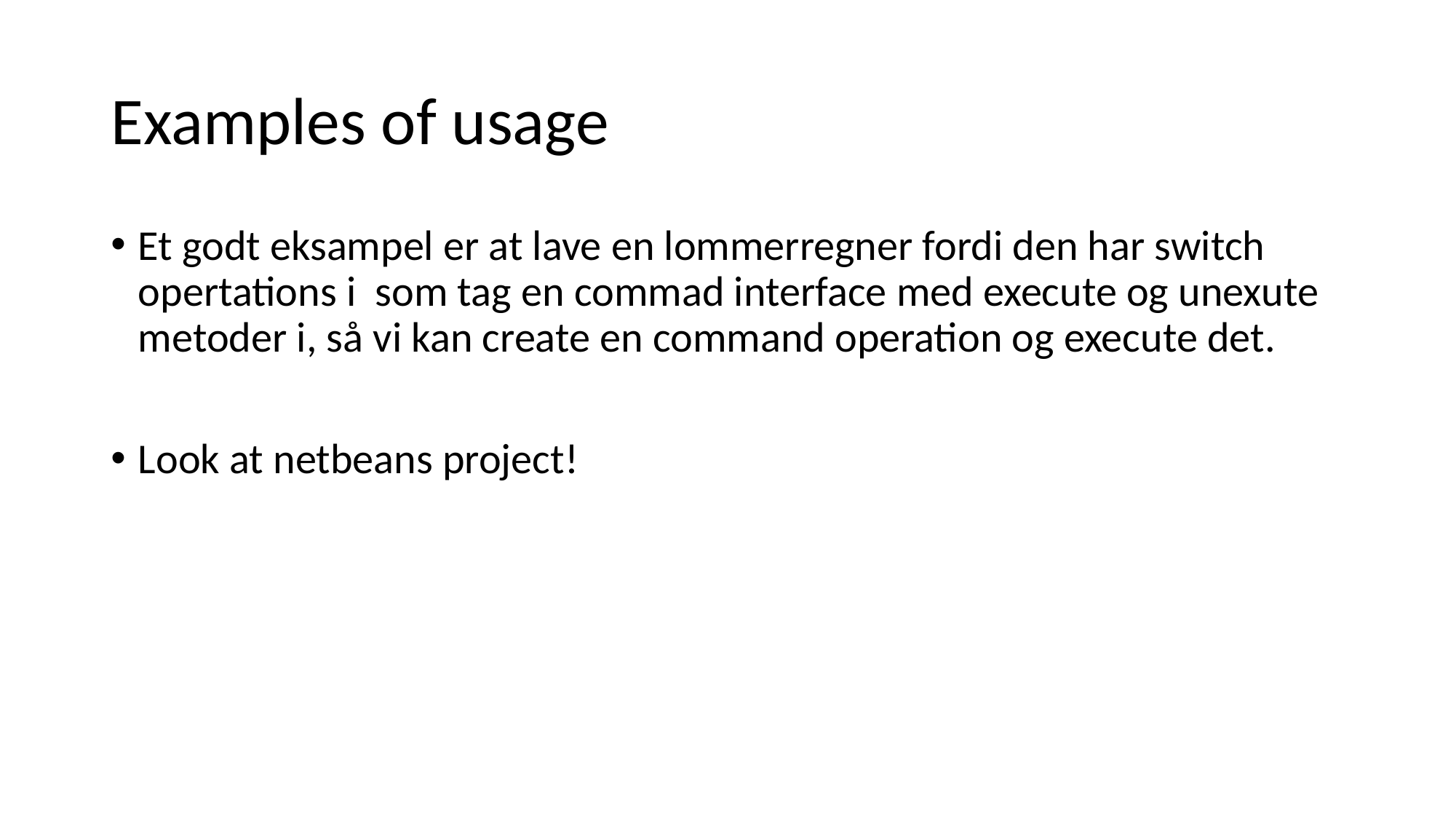

# Examples of usage
Et godt eksampel er at lave en lommerregner fordi den har switch opertations i  som tag en commad interface med execute og unexute metoder i, så vi kan create en command operation og execute det.

Look at netbeans project!